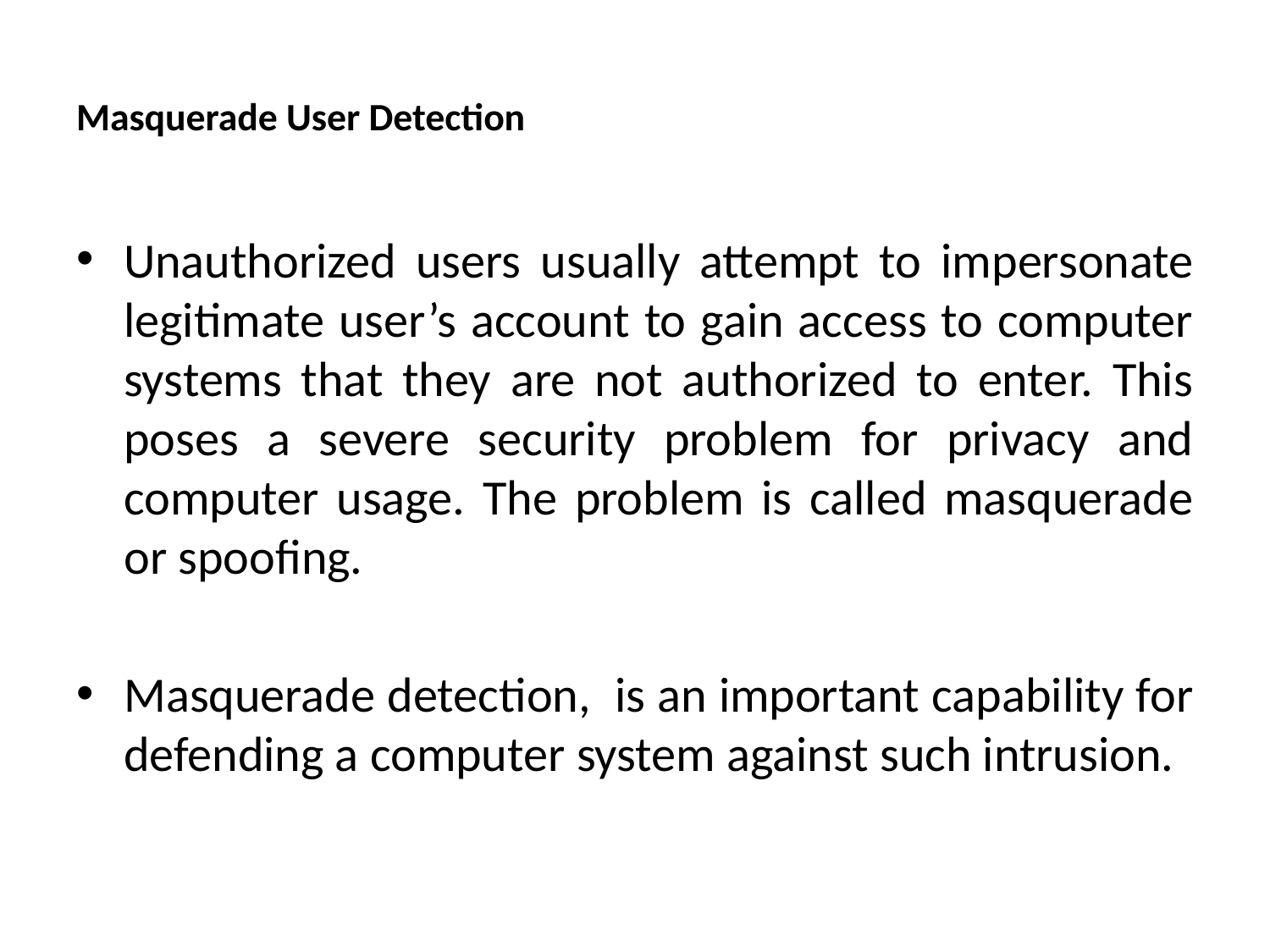

# Masquerade User Detection
Unauthorized users usually attempt to impersonate legitimate user’s account to gain access to computer systems that they are not authorized to enter. This poses a severe security problem for privacy and computer usage. The problem is called masquerade or spoofing.

Masquerade detection,  is an important capability for defending a computer system against such intrusion.